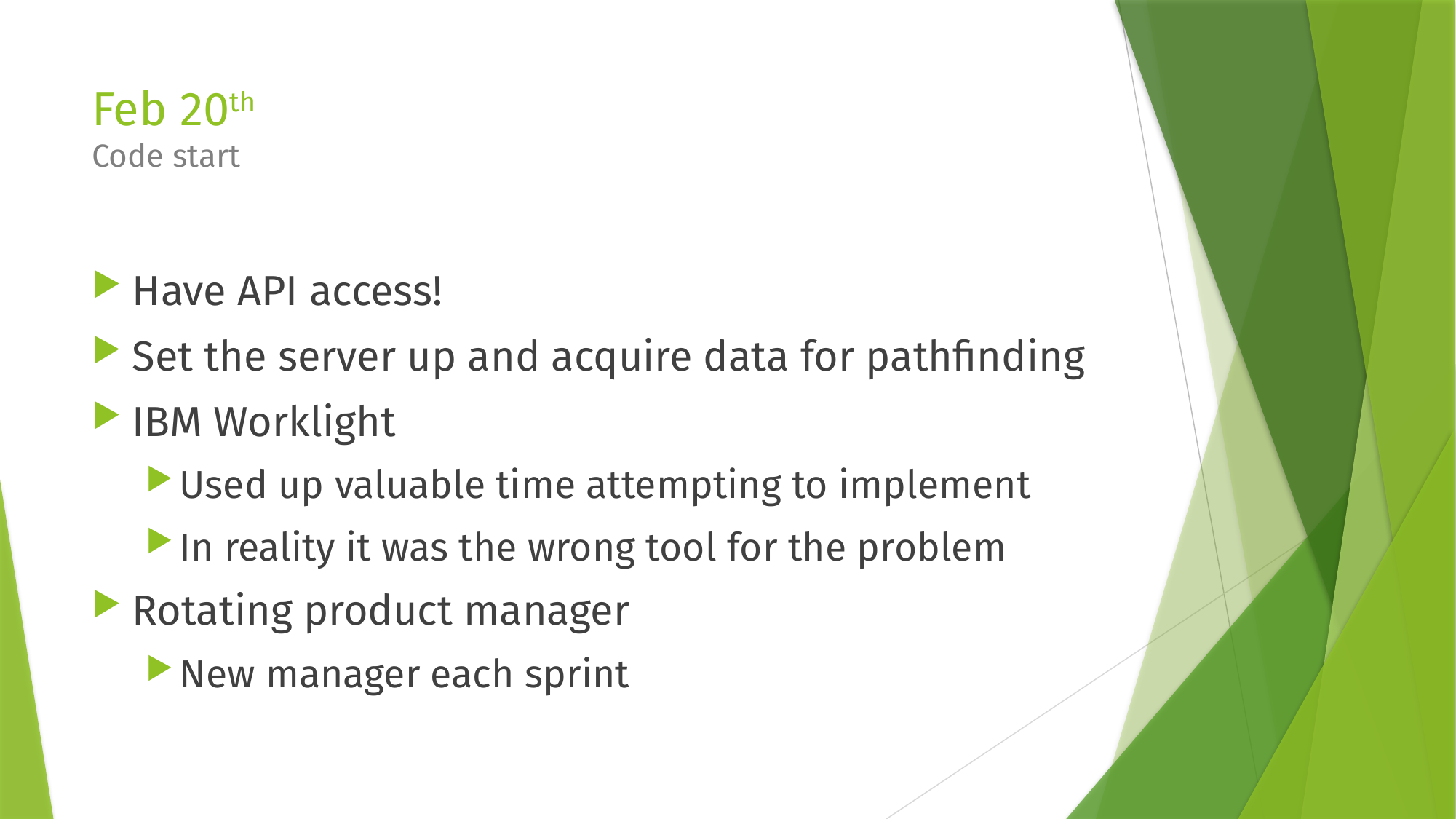

# Feb 20th Code start
Have API access!
Set the server up and acquire data for pathfinding
IBM Worklight
Used up valuable time attempting to implement
In reality it was the wrong tool for the problem
Rotating product manager
New manager each sprint